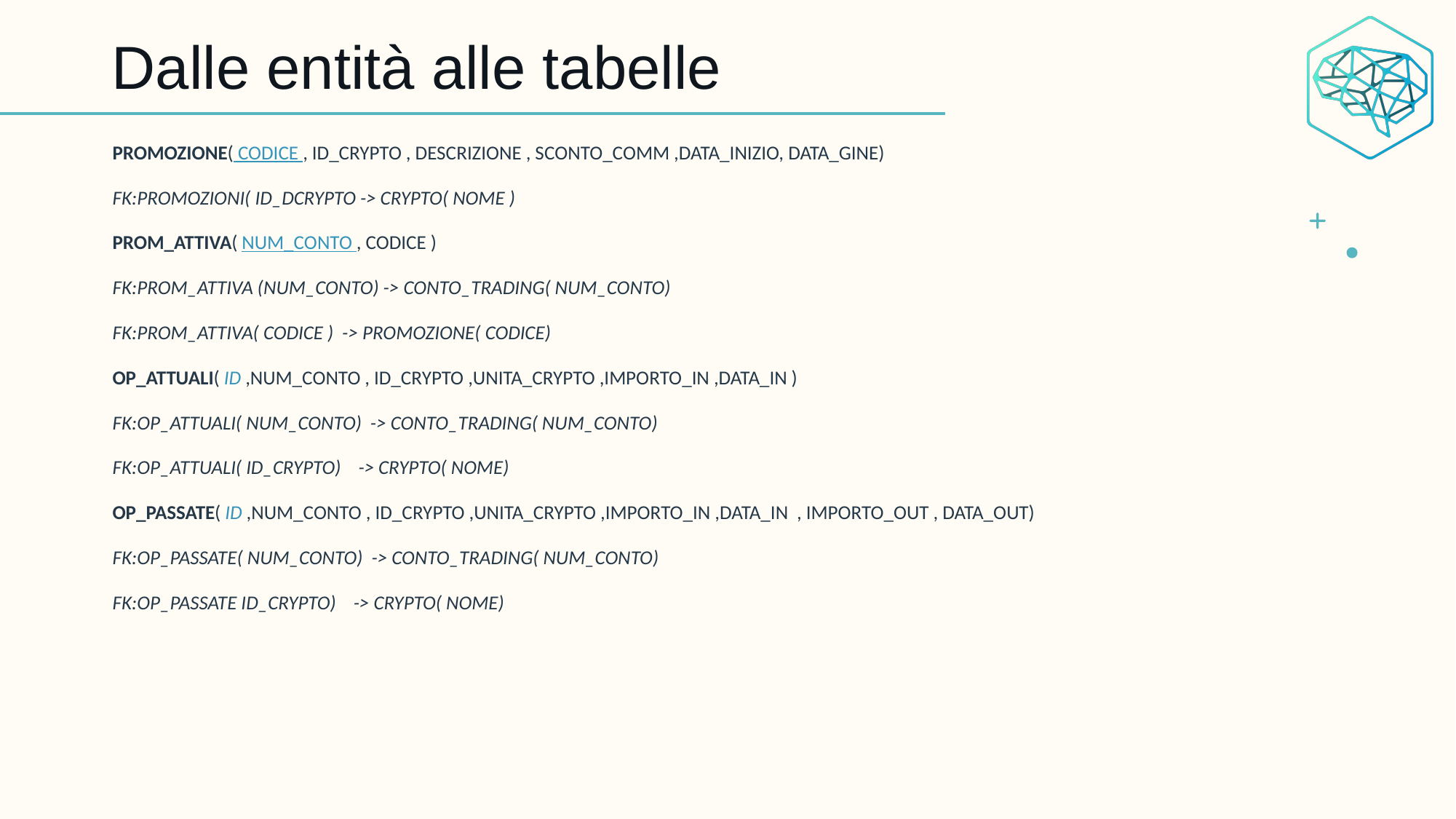

# Dalle entità alle tabelle
PROMOZIONE( CODICE , ID_CRYPTO , DESCRIZIONE , SCONTO_COMM ,DATA_INIZIO, DATA_GINE)
FK:PROMOZIONI( ID_DCRYPTO -> CRYPTO( NOME )
PROM_ATTIVA( NUM_CONTO , CODICE )
FK:PROM_ATTIVA (NUM_CONTO) -> CONTO_TRADING( NUM_CONTO)
FK:PROM_ATTIVA( CODICE )  -> PROMOZIONE( CODICE)
OP_ATTUALI( ID ,NUM_CONTO , ID_CRYPTO ,UNITA_CRYPTO ,IMPORTO_IN ,DATA_IN )
FK:OP_ATTUALI( NUM_CONTO)  -> CONTO_TRADING( NUM_CONTO)
FK:OP_ATTUALI( ID_CRYPTO)    -> CRYPTO( NOME)
OP_PASSATE( ID ,NUM_CONTO , ID_CRYPTO ,UNITA_CRYPTO ,IMPORTO_IN ,DATA_IN  , IMPORTO_OUT , DATA_OUT)
FK:OP_PASSATE( NUM_CONTO)  -> CONTO_TRADING( NUM_CONTO)
FK:OP_PASSATE ID_CRYPTO)    -> CRYPTO( NOME)